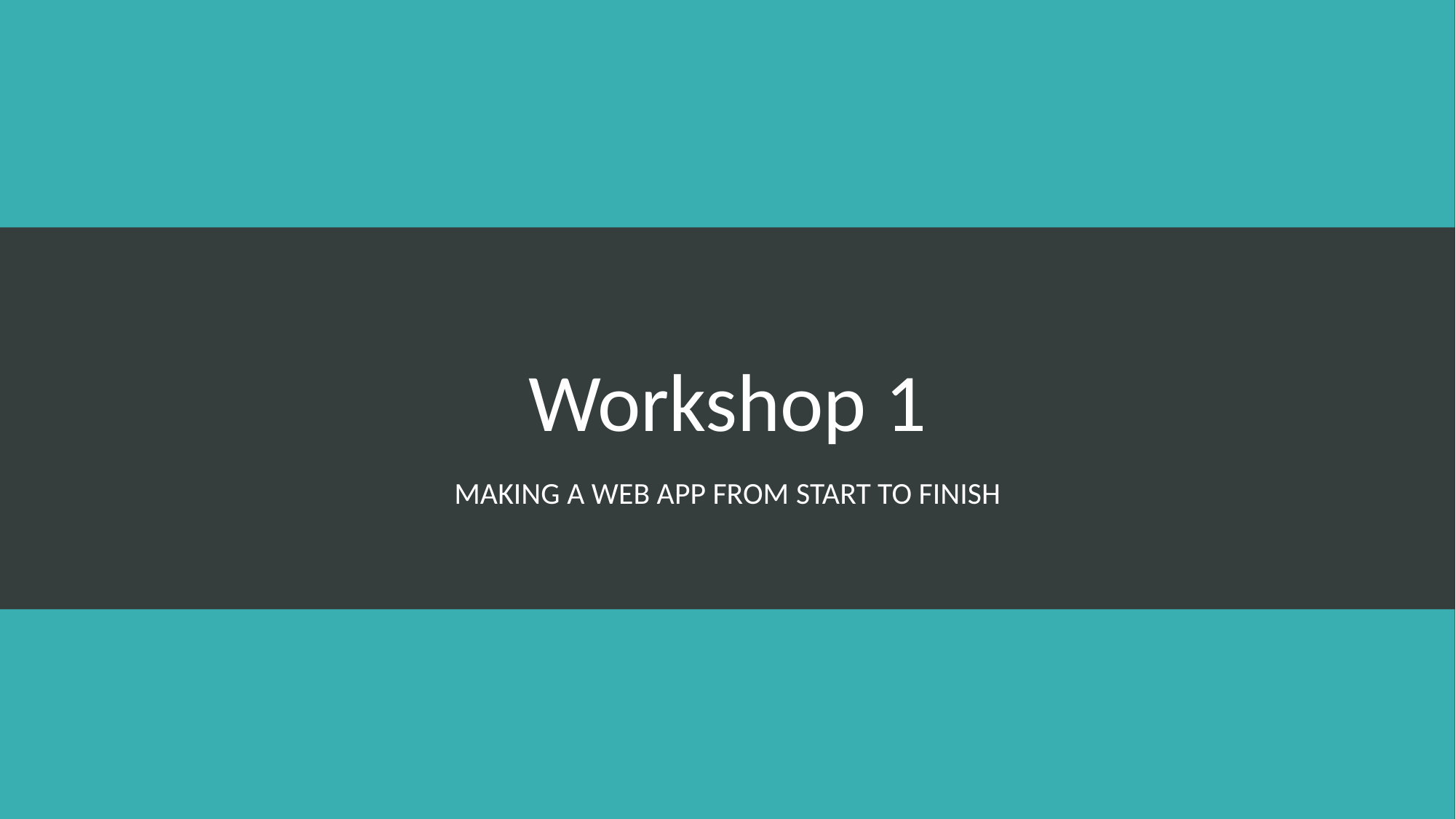

# Workshop 1
Making a web app from start to finish